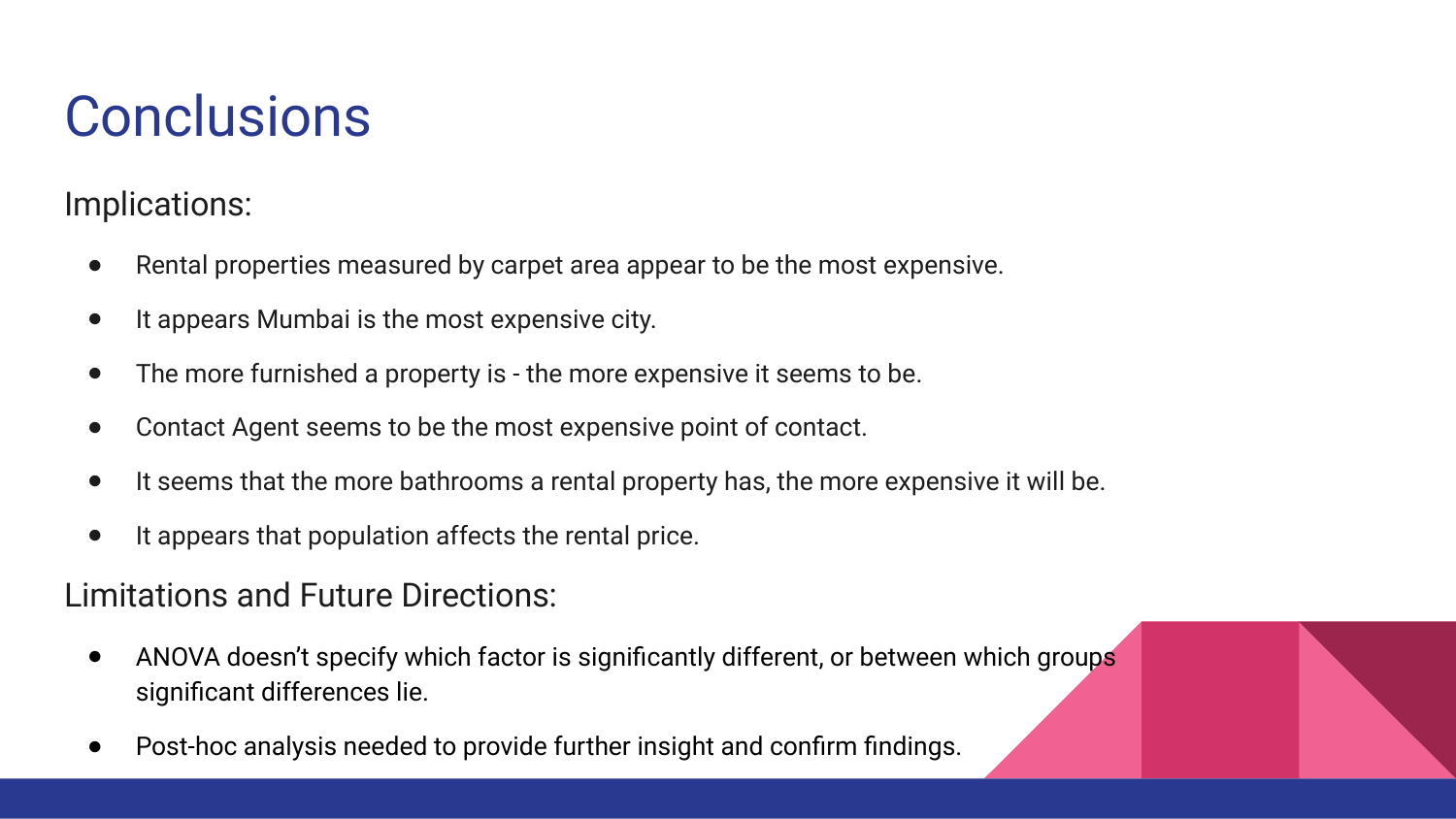

# Conclusions
Implications:
Rental properties measured by carpet area appear to be the most expensive.
It appears Mumbai is the most expensive city.
The more furnished a property is - the more expensive it seems to be.
Contact Agent seems to be the most expensive point of contact.
It seems that the more bathrooms a rental property has, the more expensive it will be.
It appears that population affects the rental price.
Limitations and Future Directions:
ANOVA doesn’t specify which factor is significantly different, or between which groups  significant differences lie.
Post-hoc analysis needed to provide further insight and confirm findings.